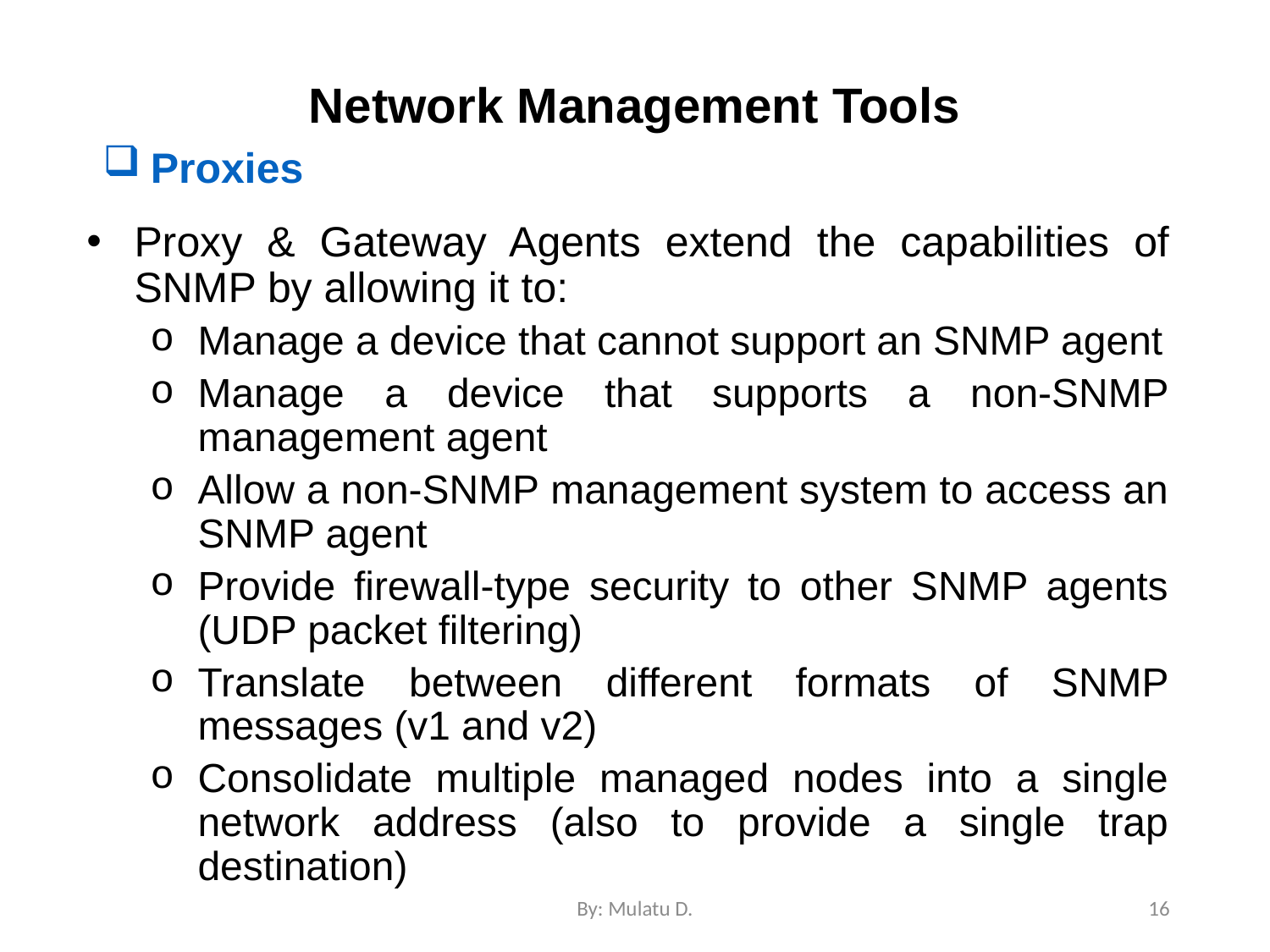

# Network Management Tools
Proxies
Proxy & Gateway Agents extend the capabilities of SNMP by allowing it to:
Manage a device that cannot support an SNMP agent
Manage a device that supports a non-SNMP management agent
Allow a non-SNMP management system to access an SNMP agent
Provide firewall-type security to other SNMP agents (UDP packet filtering)
Translate between different formats of SNMP messages (v1 and v2)
Consolidate multiple managed nodes into a single network address (also to provide a single trap destination)
By: Mulatu D.
16